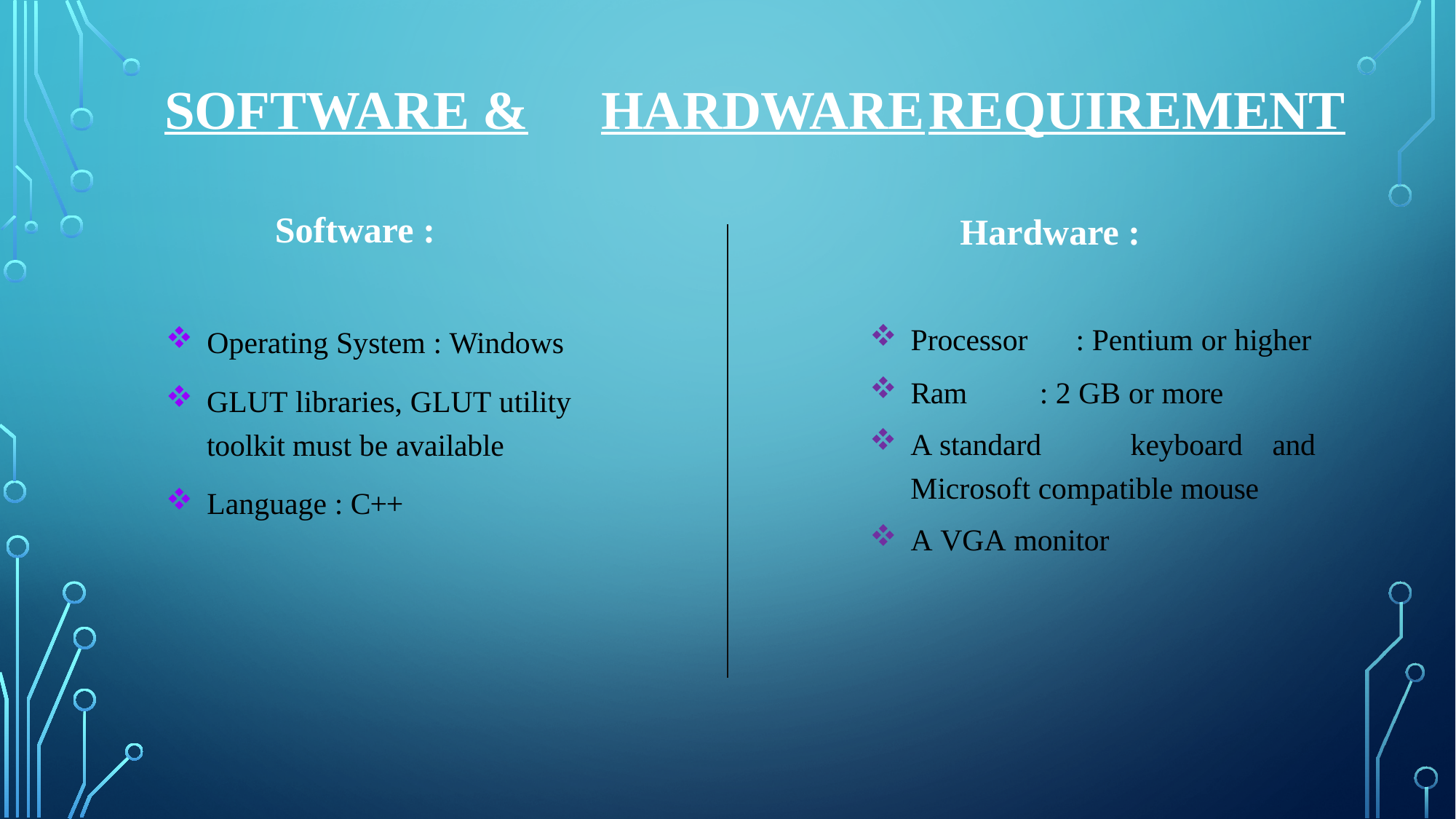

SOFTWARE &	HARDWARE	REQUIREMENT
Software :
Hardware :
Processor	: Pentium or higher
Ram	: 2 GB or more
A	standard	keyboard	and Microsoft compatible mouse
A VGA monitor
Operating System : Windows
GLUT libraries, GLUT utility toolkit must be available
Language : C++